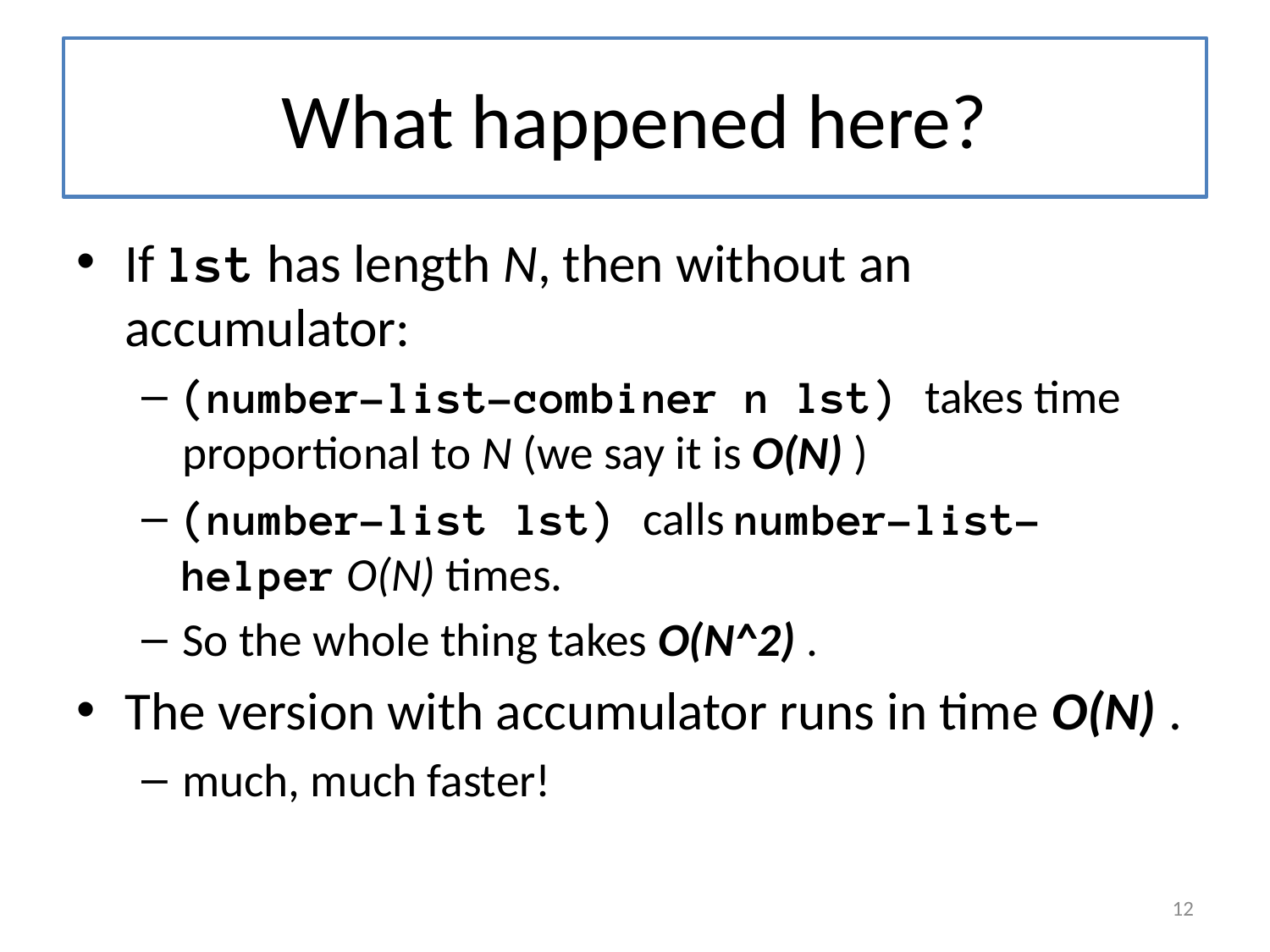

# What happened here?
If lst has length N, then without an accumulator:
(number-list-combiner n lst) takes time proportional to N (we say it is O(N) )
(number-list lst) calls number-list-helper O(N) times.
So the whole thing takes O(N^2) .
The version with accumulator runs in time O(N) .
much, much faster!
12